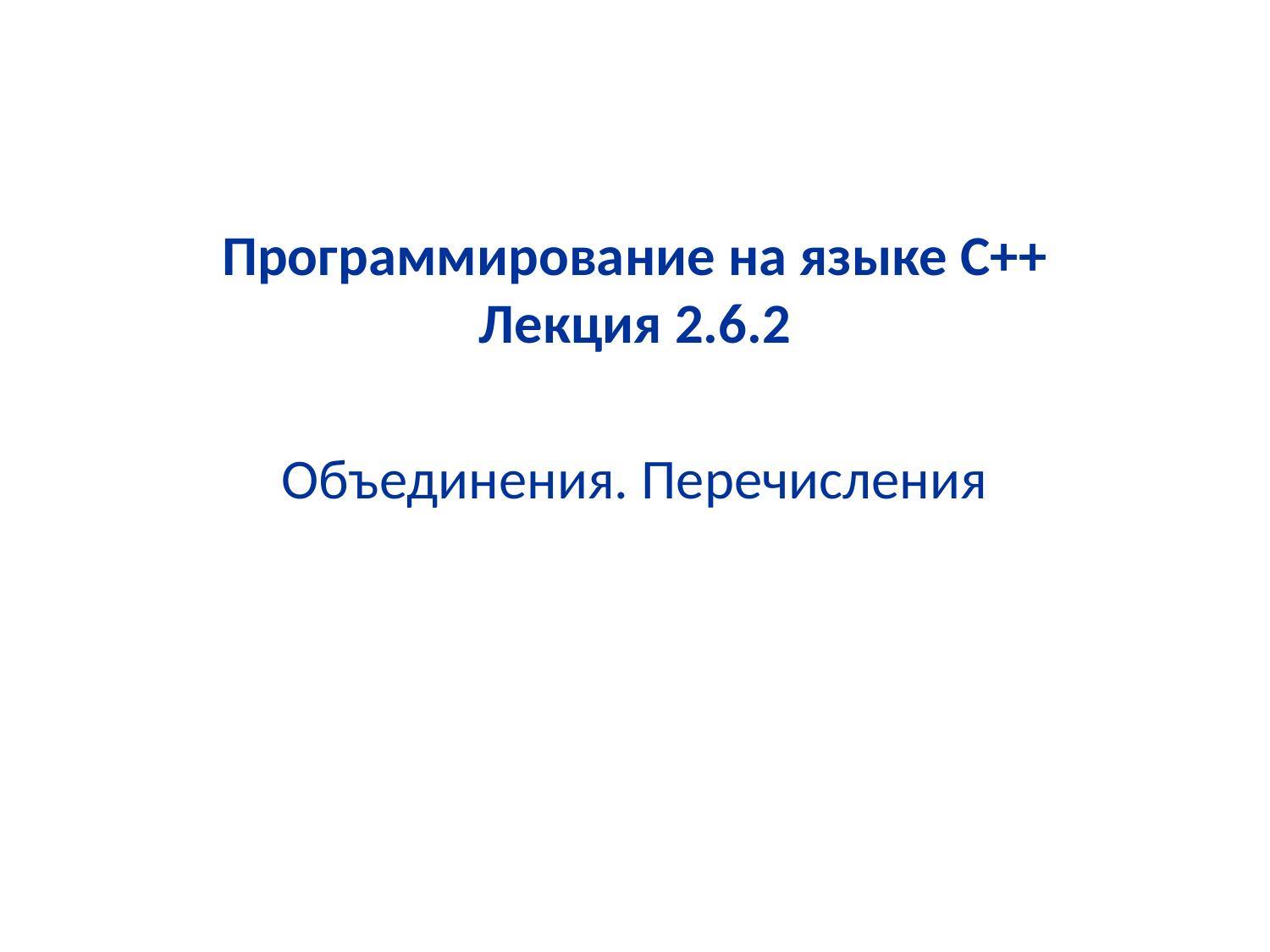

# Программирование на языке С++ Лекция 2.6.2
Объединения. Перечисления